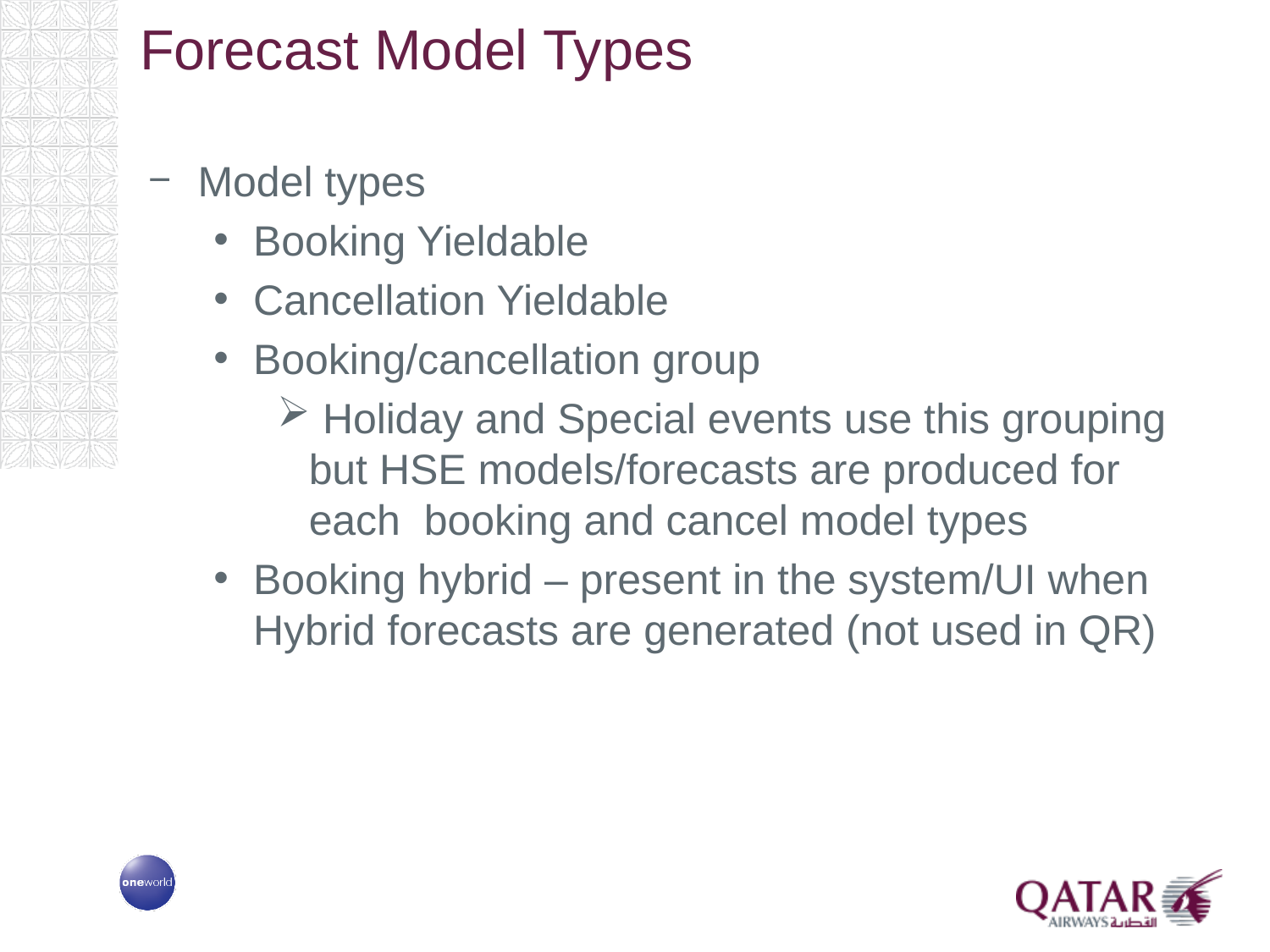

# Forecast Model Types
Model types
Booking Yieldable
Cancellation Yieldable
Booking/cancellation group
 Holiday and Special events use this grouping but HSE models/forecasts are produced for each  booking and cancel model types
Booking hybrid – present in the system/UI when  Hybrid forecasts are generated (not used in QR)